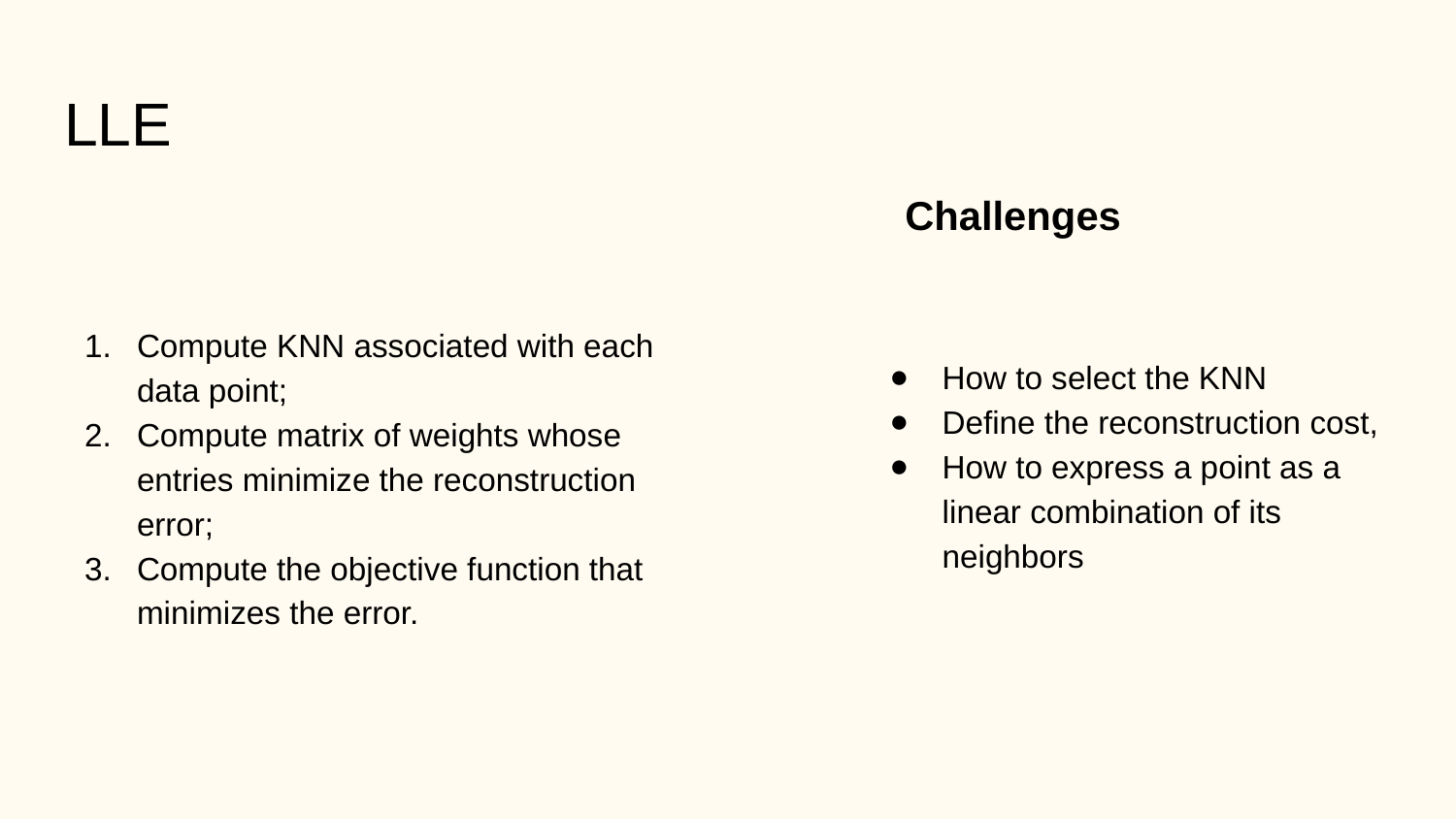

# LLE
Challenges

How to select the KNN
Define the reconstruction cost,
How to express a point as a linear combination of its neighbors
Compute KNN associated with each data point;
Compute matrix of weights whose entries minimize the reconstruction error;
Compute the objective function that minimizes the error.